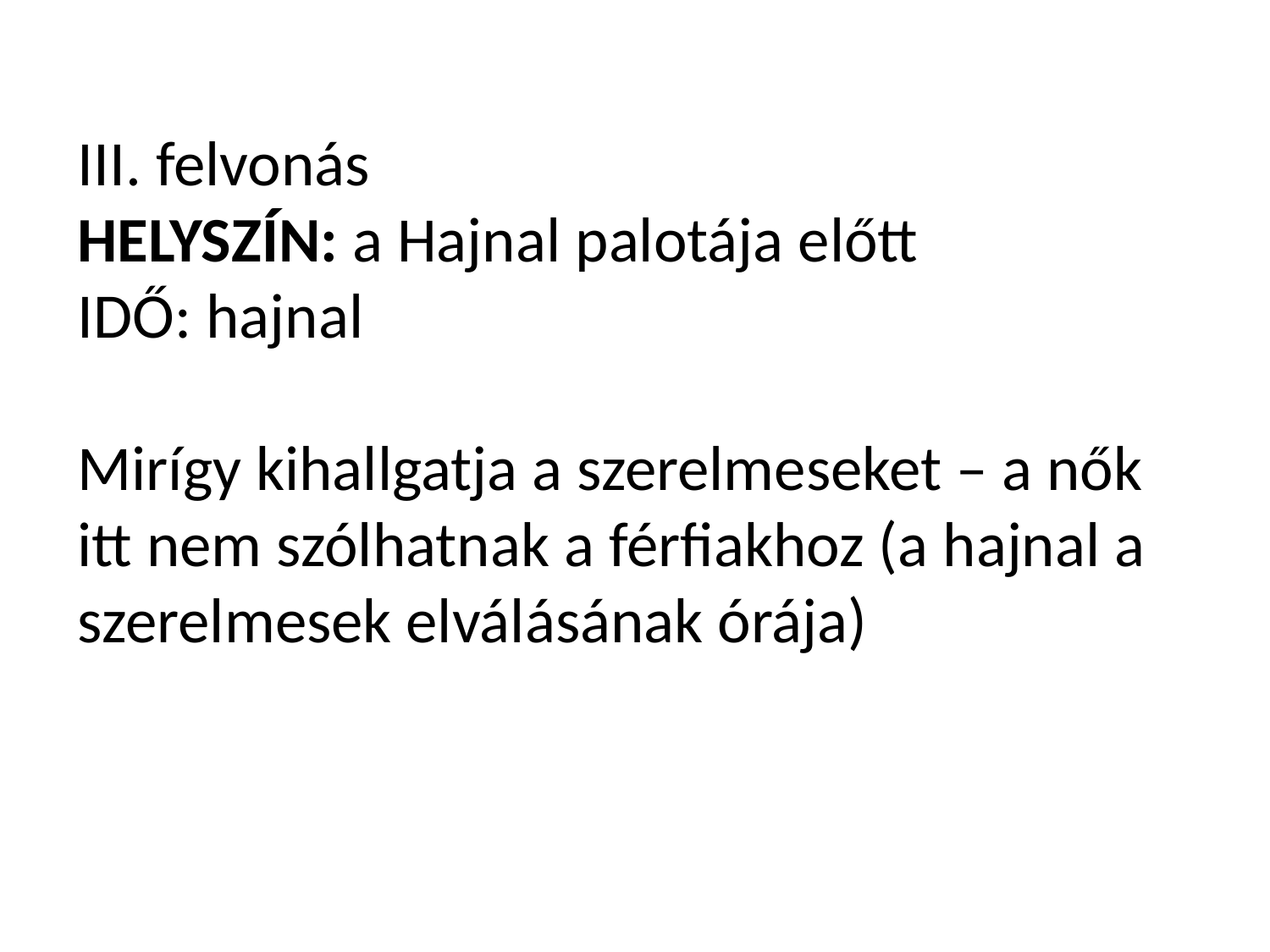

III. felvonás
HELYSZÍN: a Hajnal palotája előtt
IDŐ: hajnal

Mirígy kihallgatja a szerelmeseket – a nők itt nem szólhatnak a férfiakhoz (a hajnal a szerelmesek elválásának órája)